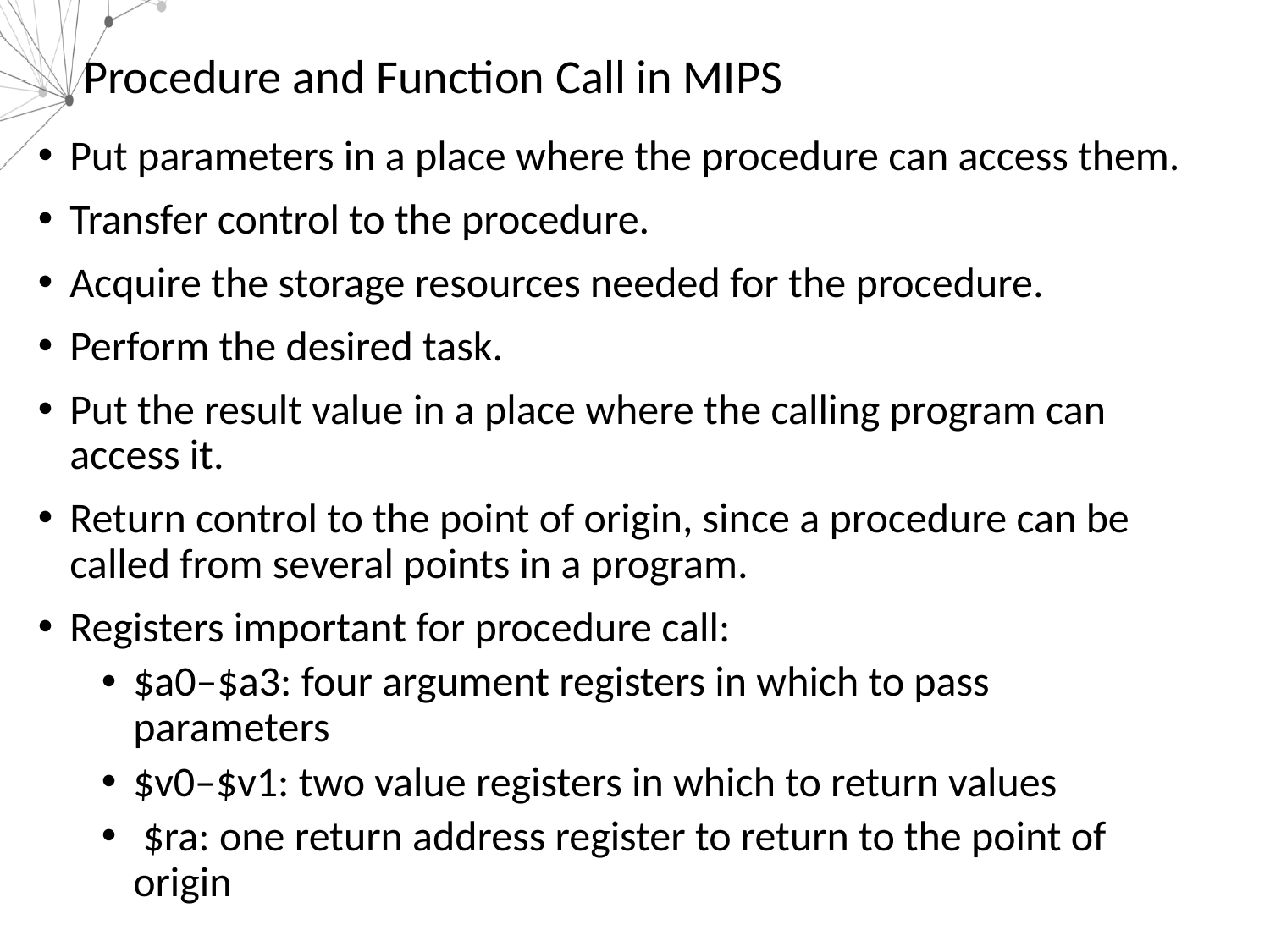

# Procedure and Function Call in MIPS
Put parameters in a place where the procedure can access them.
Transfer control to the procedure.
Acquire the storage resources needed for the procedure.
Perform the desired task.
Put the result value in a place where the calling program can access it.
Return control to the point of origin, since a procedure can be called from several points in a program.
Registers important for procedure call:
$a0–$a3: four argument registers in which to pass parameters
$v0–$v1: two value registers in which to return values
 $ra: one return address register to return to the point of origin